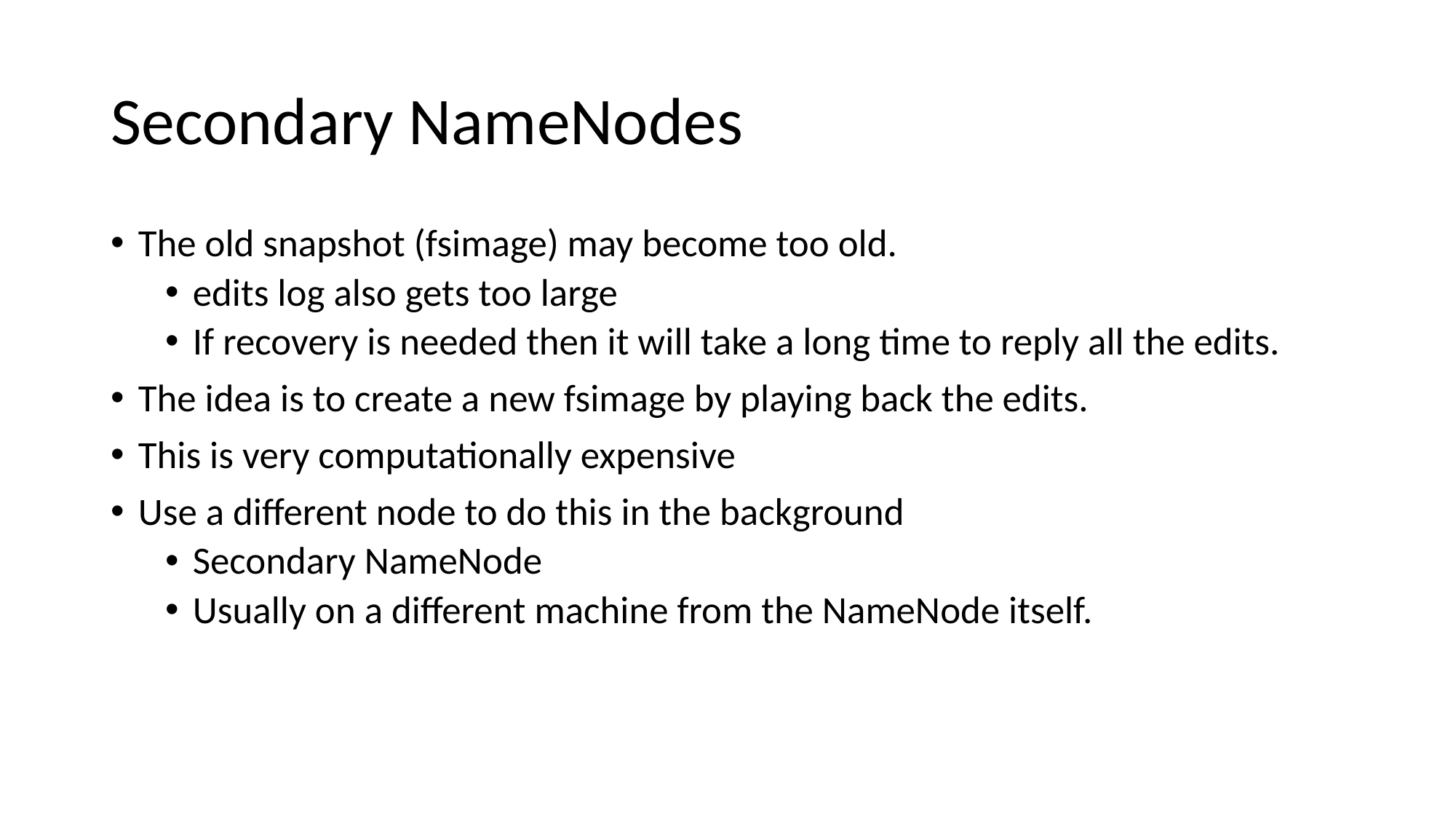

# Secondary NameNodes
The old snapshot (fsimage) may become too old.
edits log also gets too large
If recovery is needed then it will take a long time to reply all the edits.
The idea is to create a new fsimage by playing back the edits.
This is very computationally expensive
Use a different node to do this in the background
Secondary NameNode
Usually on a different machine from the NameNode itself.